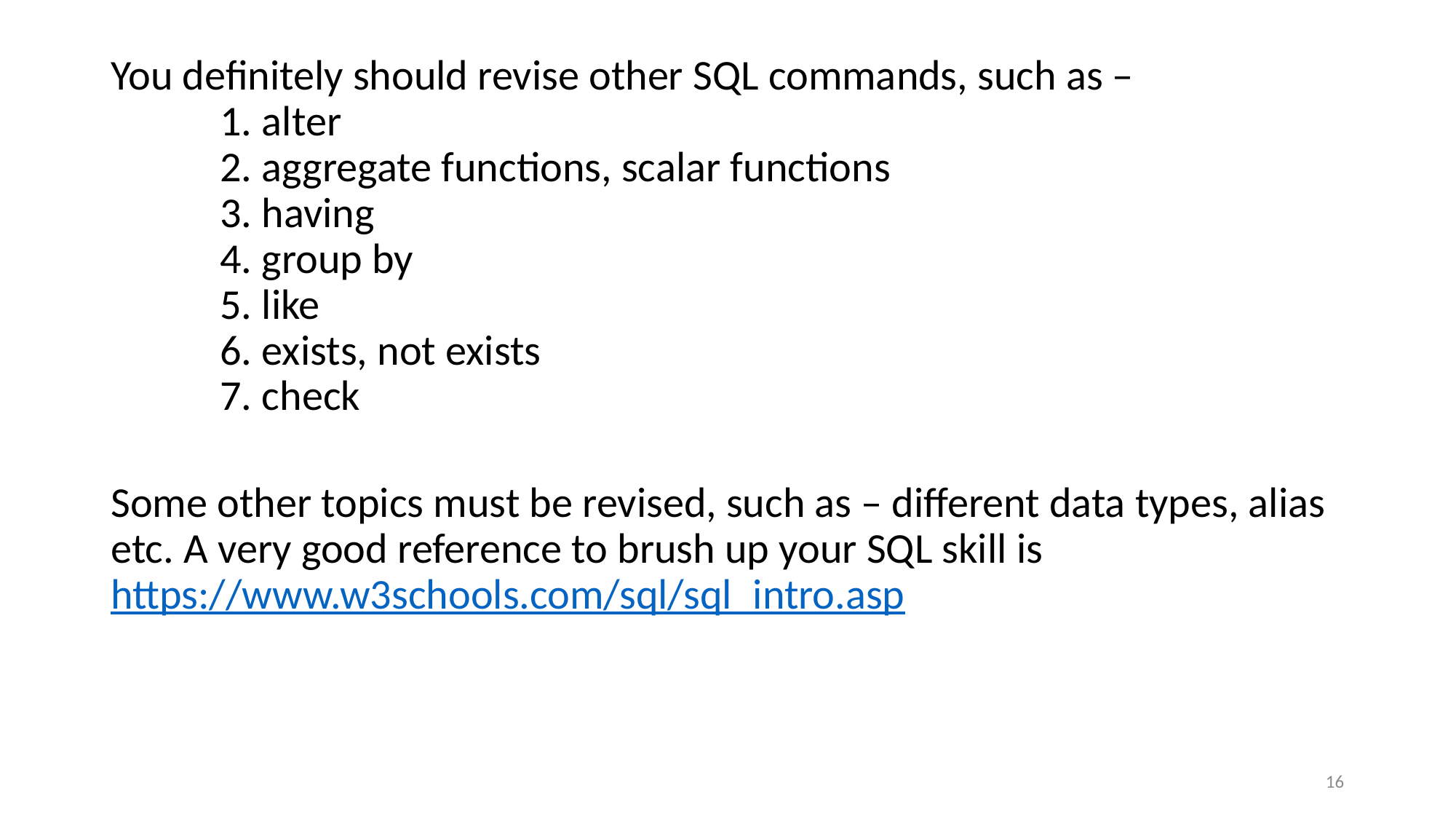

You definitely should revise other SQL commands, such as –
	1. alter
	2. aggregate functions, scalar functions
	3. having
	4. group by
	5. like
	6. exists, not exists
	7. check
Some other topics must be revised, such as – different data types, alias etc. A very good reference to brush up your SQL skill is https://www.w3schools.com/sql/sql_intro.asp

16